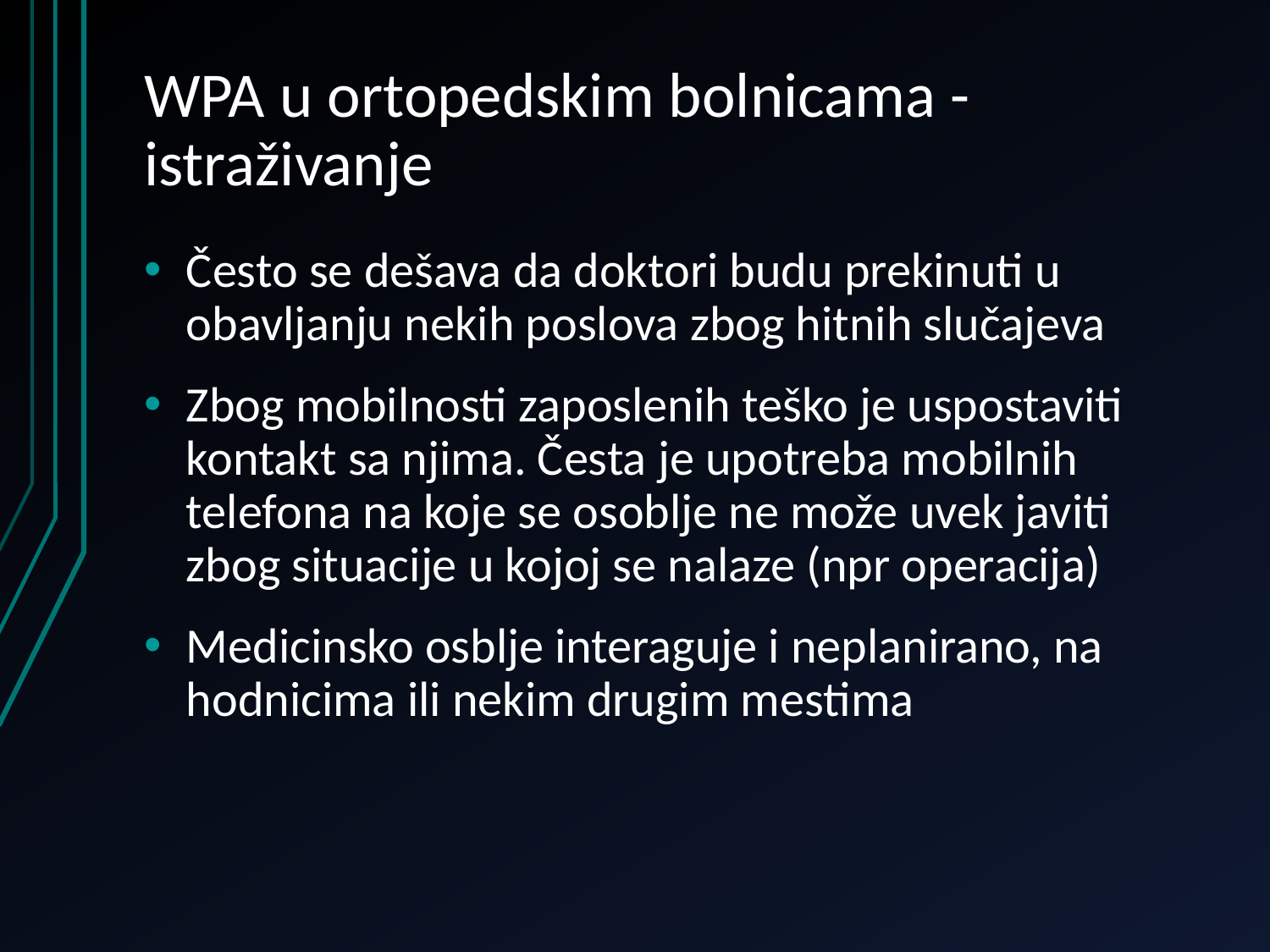

# WPA u ortopedskim bolnicama - istraživanje
Često se dešava da doktori budu prekinuti u obavljanju nekih poslova zbog hitnih slučajeva
Zbog mobilnosti zaposlenih teško je uspostaviti kontakt sa njima. Česta je upotreba mobilnih telefona na koje se osoblje ne može uvek javiti zbog situacije u kojoj se nalaze (npr operacija)
Medicinsko osblje interaguje i neplanirano, na hodnicima ili nekim drugim mestima